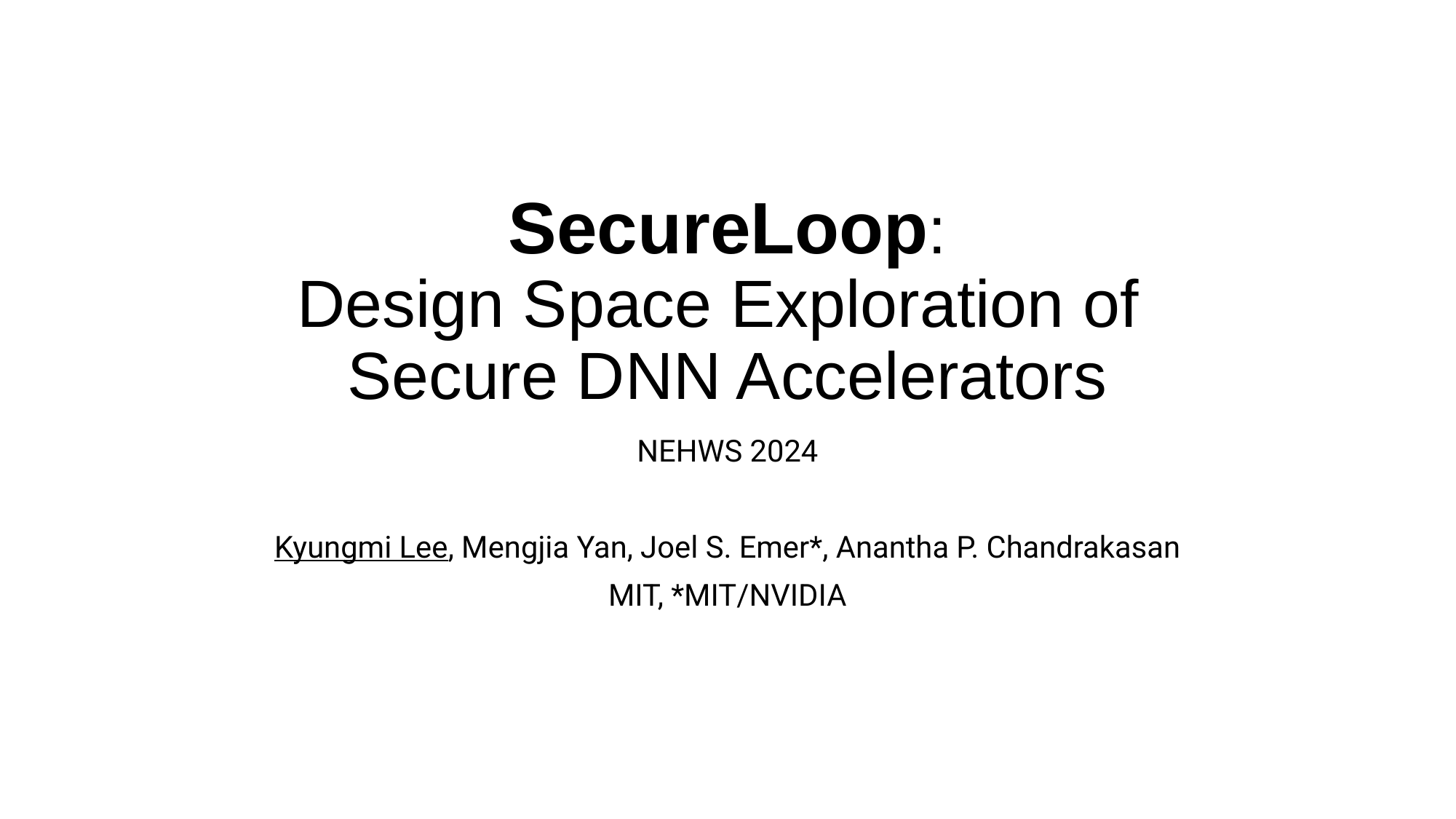

# SecureLoop: Design Space Exploration of Secure DNN Accelerators
NEHWS 2024

Kyungmi Lee, Mengjia Yan, Joel S. Emer*, Anantha P. Chandrakasan
MIT, *MIT/NVIDIA